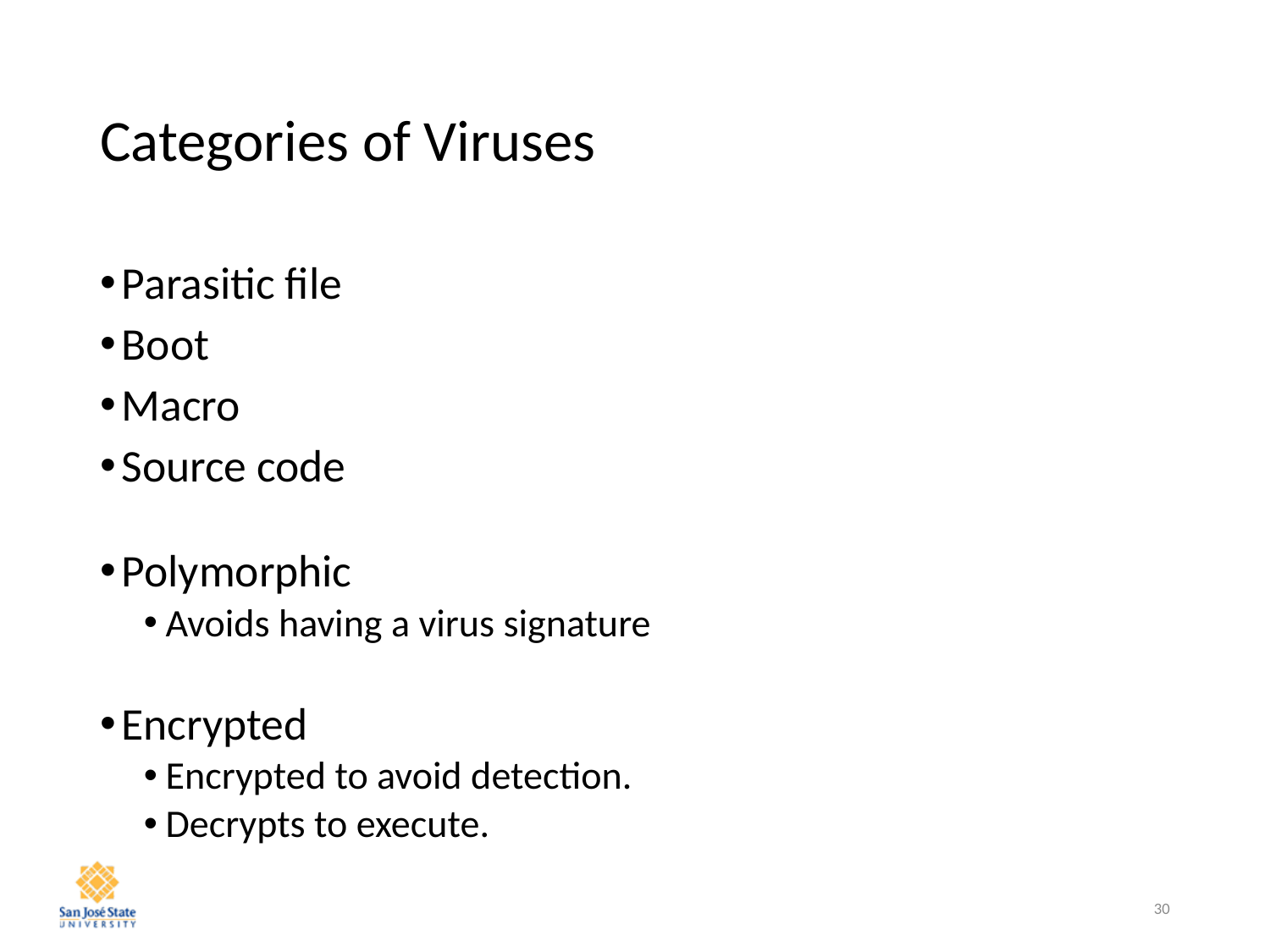

# Categories of Viruses
Parasitic file
Boot
Macro
Source code

Polymorphic
Avoids having a virus signature

Encrypted
Encrypted to avoid detection.
Decrypts to execute.
30